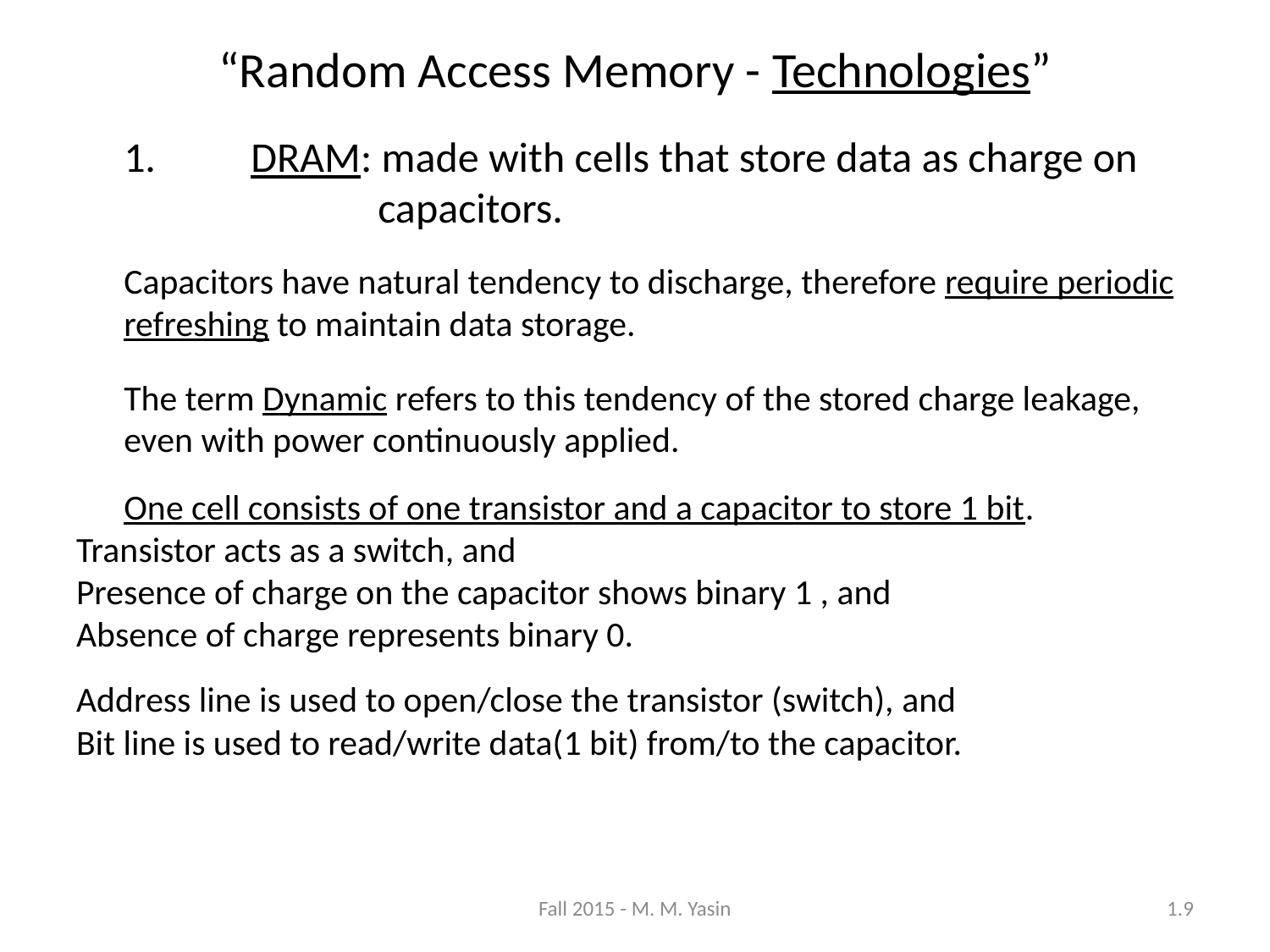

“Random Access Memory - Technologies”

	1.	DRAM: made with cells that store data as charge on 		capacitors.

	Capacitors have natural tendency to discharge, therefore require periodic refreshing to maintain data storage.

	The term Dynamic refers to this tendency of the stored charge leakage, even with power continuously applied.

	One cell consists of one transistor and a capacitor to store 1 bit.
Transistor acts as a switch, and
Presence of charge on the capacitor shows binary 1 , and
Absence of charge represents binary 0.

Address line is used to open/close the transistor (switch), and
Bit line is used to read/write data(1 bit) from/to the capacitor.
Fall 2015 - M. M. Yasin
1.9